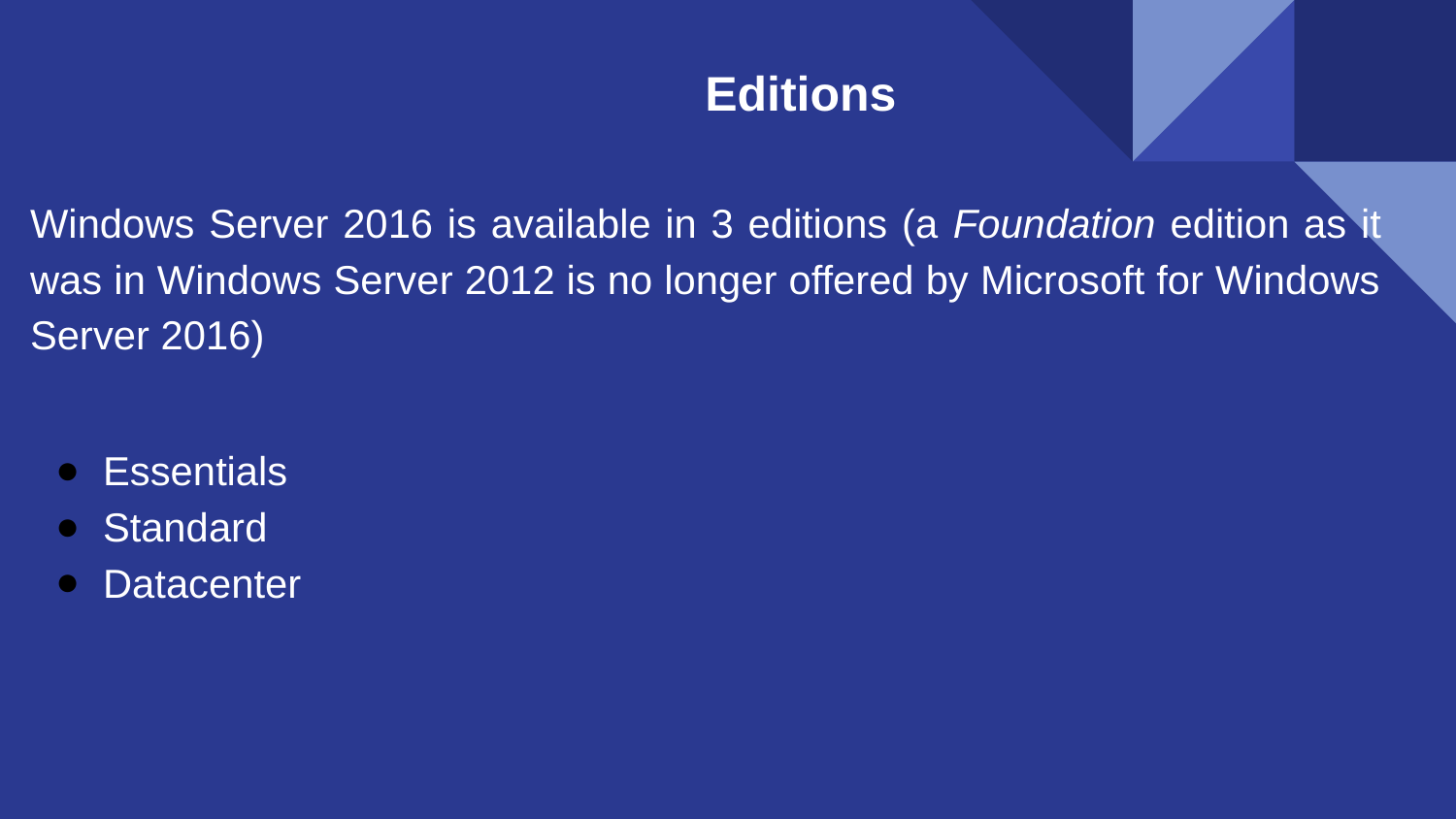

Windows Server 2016 is available in 3 editions (a Foundation edition as it was in Windows Server 2012 is no longer offered by Microsoft for Windows Server 2016)

Essentials
Standard
Datacenter

# Editions